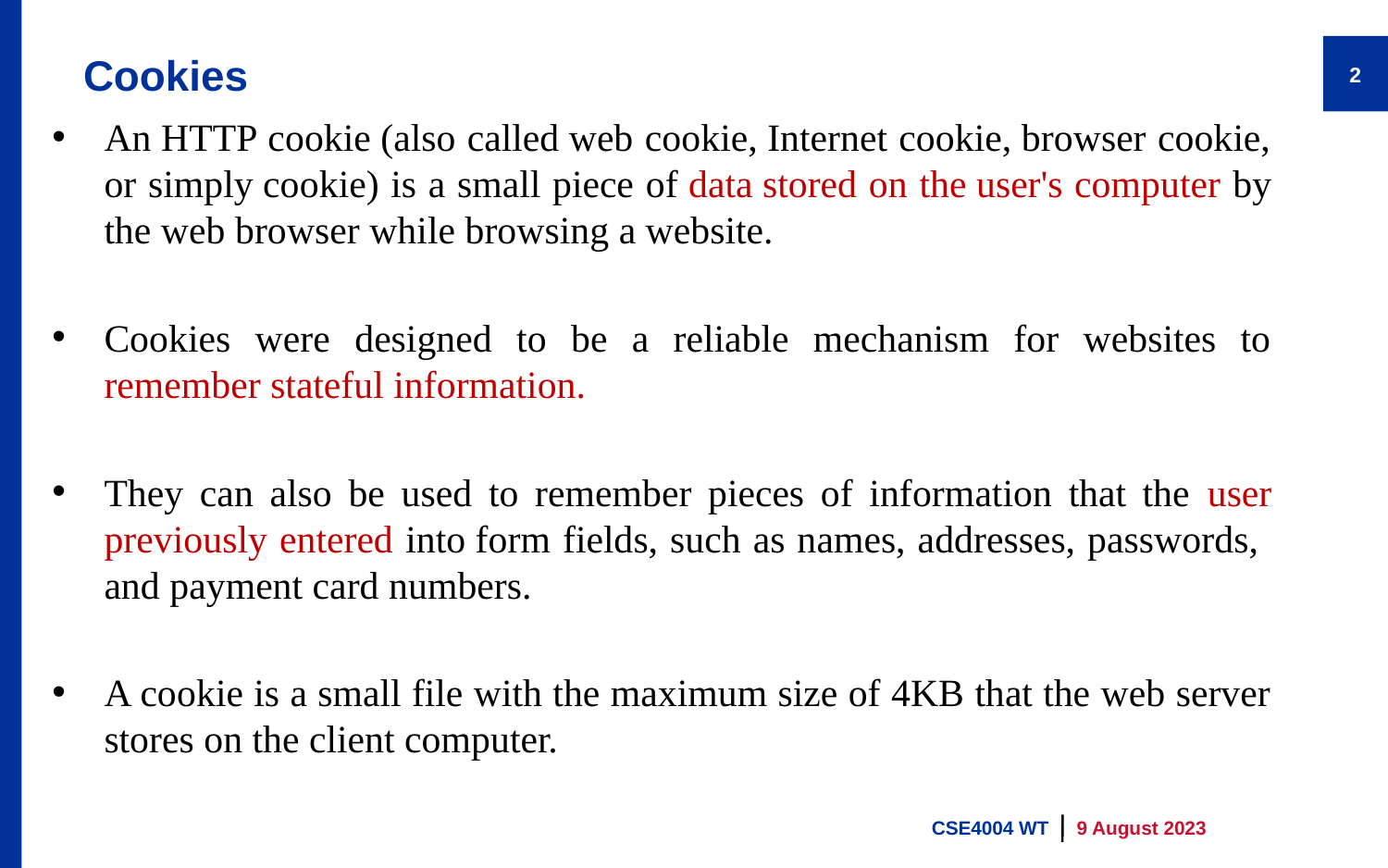

# Cookies
2
An HTTP cookie (also called web cookie, Internet cookie, browser cookie, or simply cookie) is a small piece of data stored on the user's computer by the web browser while browsing a website.

Cookies were designed to be a reliable mechanism for websites to remember stateful information.

They can also be used to remember pieces of information that the user previously entered into form fields, such as names, addresses, passwords,  and payment card numbers.

A cookie is a small file with the maximum size of 4KB that the web server stores on the client computer.
CSE4004 WT
9 August 2023